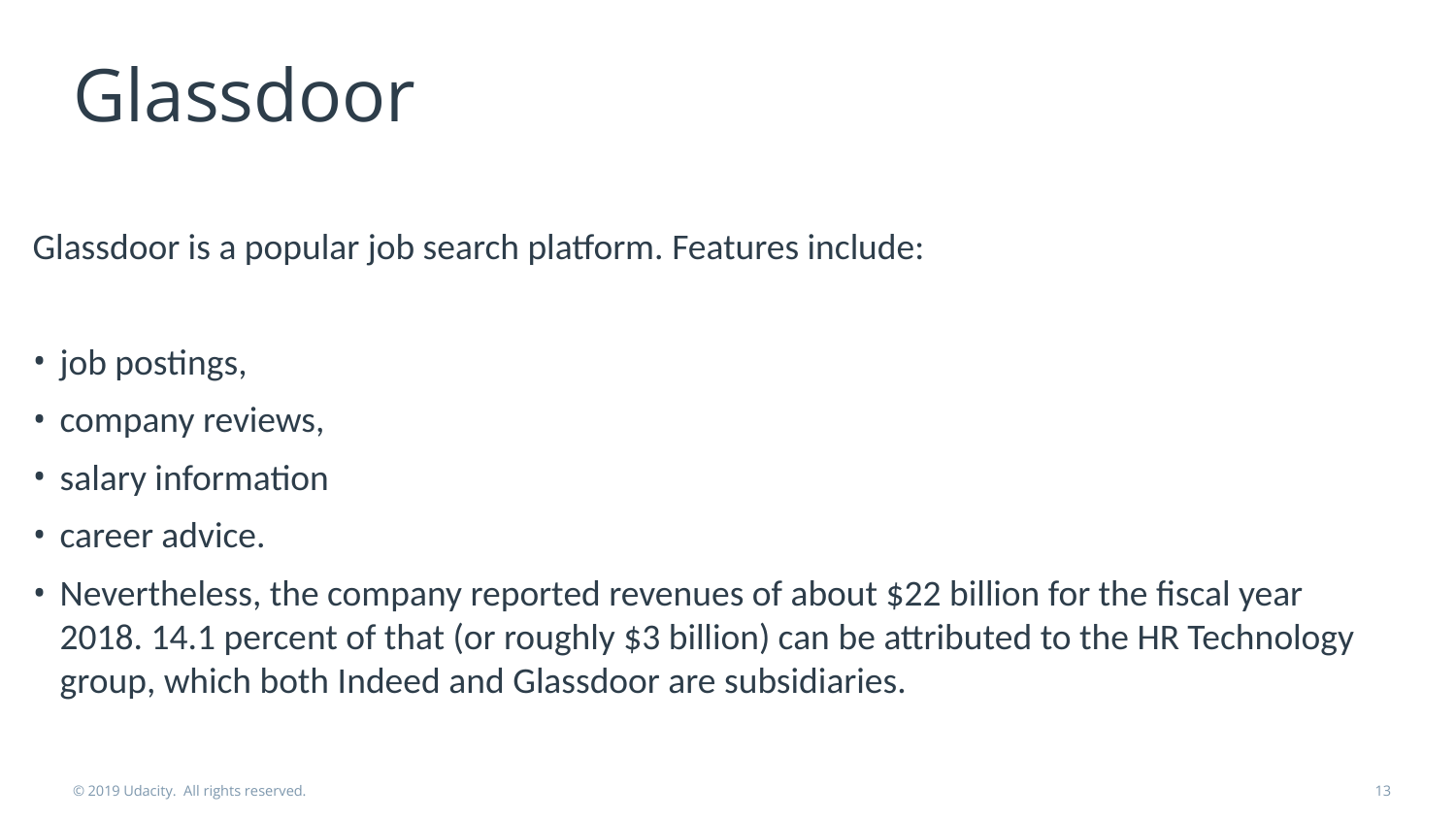

# Glassdoor

Glassdoor is a popular job search platform. Features include:

job postings,
company reviews,
salary information
career advice.
Nevertheless, the company reported revenues of about $22 billion for the fiscal year 2018. 14.1 percent of that (or roughly $3 billion) can be attributed to the HR Technology group, which both Indeed and Glassdoor are subsidiaries.

© 2019 Udacity.  All rights reserved.
13